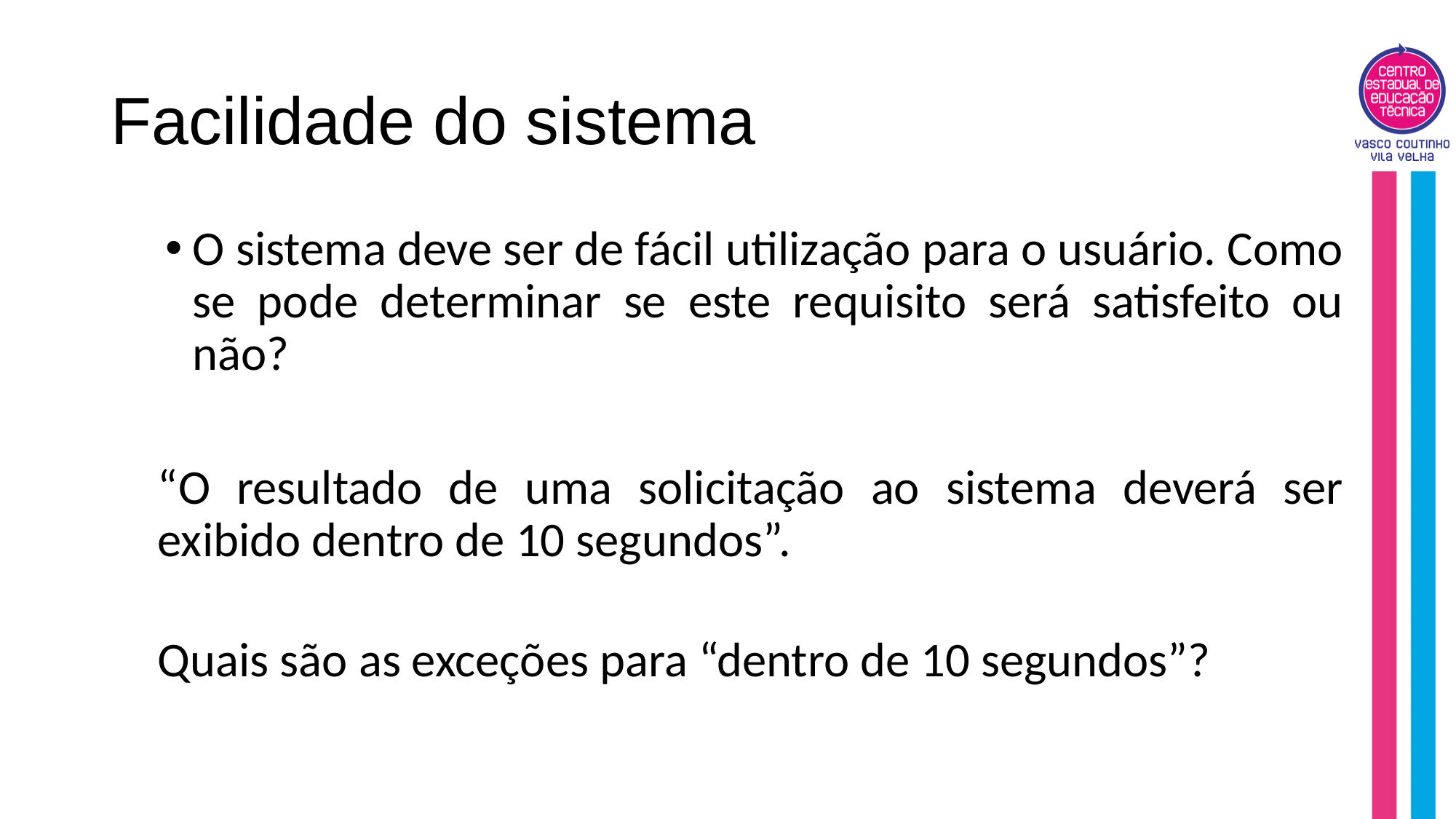

# Facilidade do sistema
O sistema deve ser de fácil utilização para o usuário. Como se pode determinar se este requisito será satisfeito ou não?

“O resultado de uma solicitação ao sistema deverá ser exibido dentro de 10 segundos”.

Quais são as exceções para “dentro de 10 segundos”?